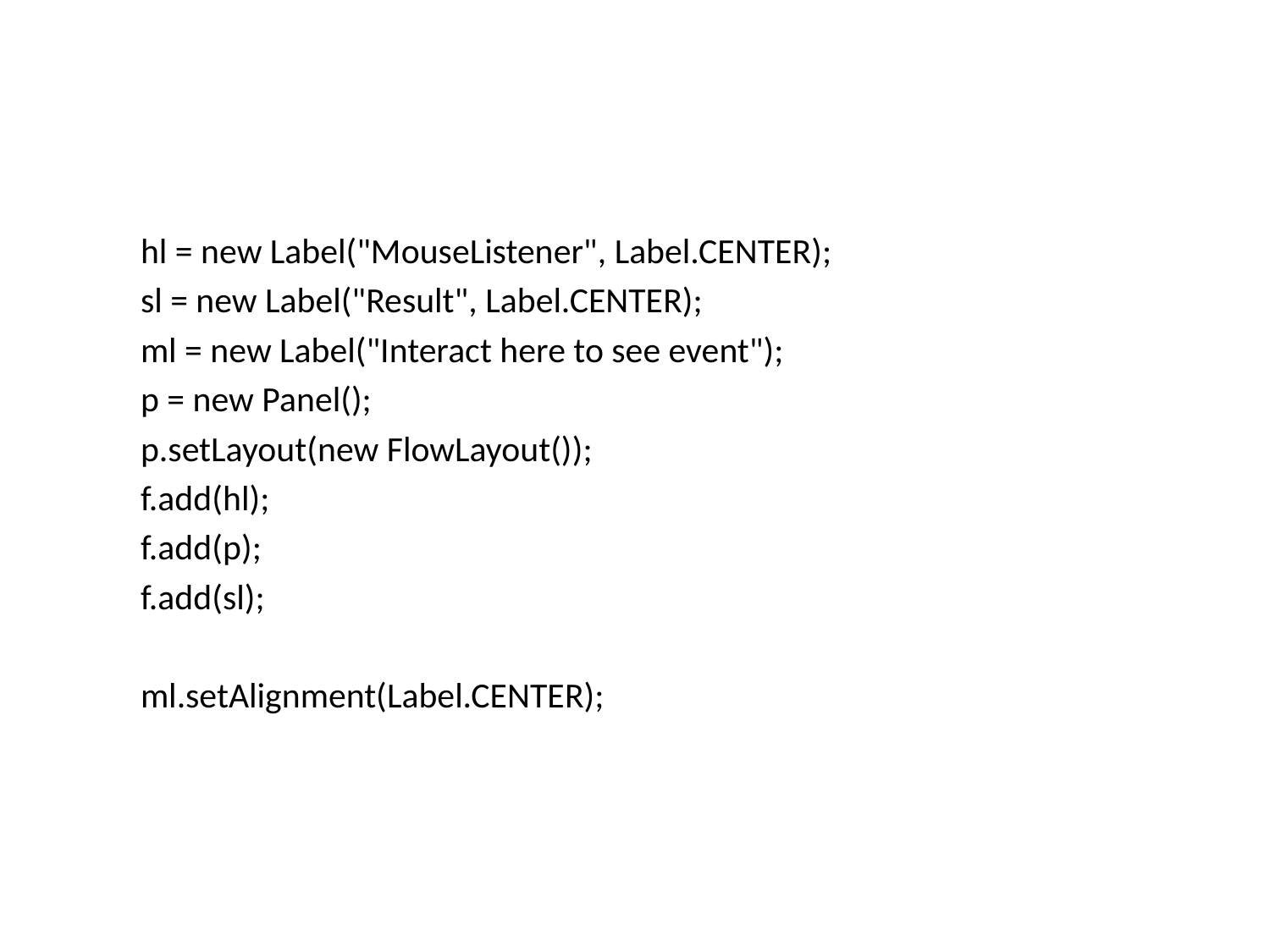

#
        hl = new Label("MouseListener", Label.CENTER);
        sl = new Label("Result", Label.CENTER);
        ml = new Label("Interact here to see event");
        p = new Panel();
        p.setLayout(new FlowLayout());
        f.add(hl);
        f.add(p);
        f.add(sl);

        ml.setAlignment(Label.CENTER);